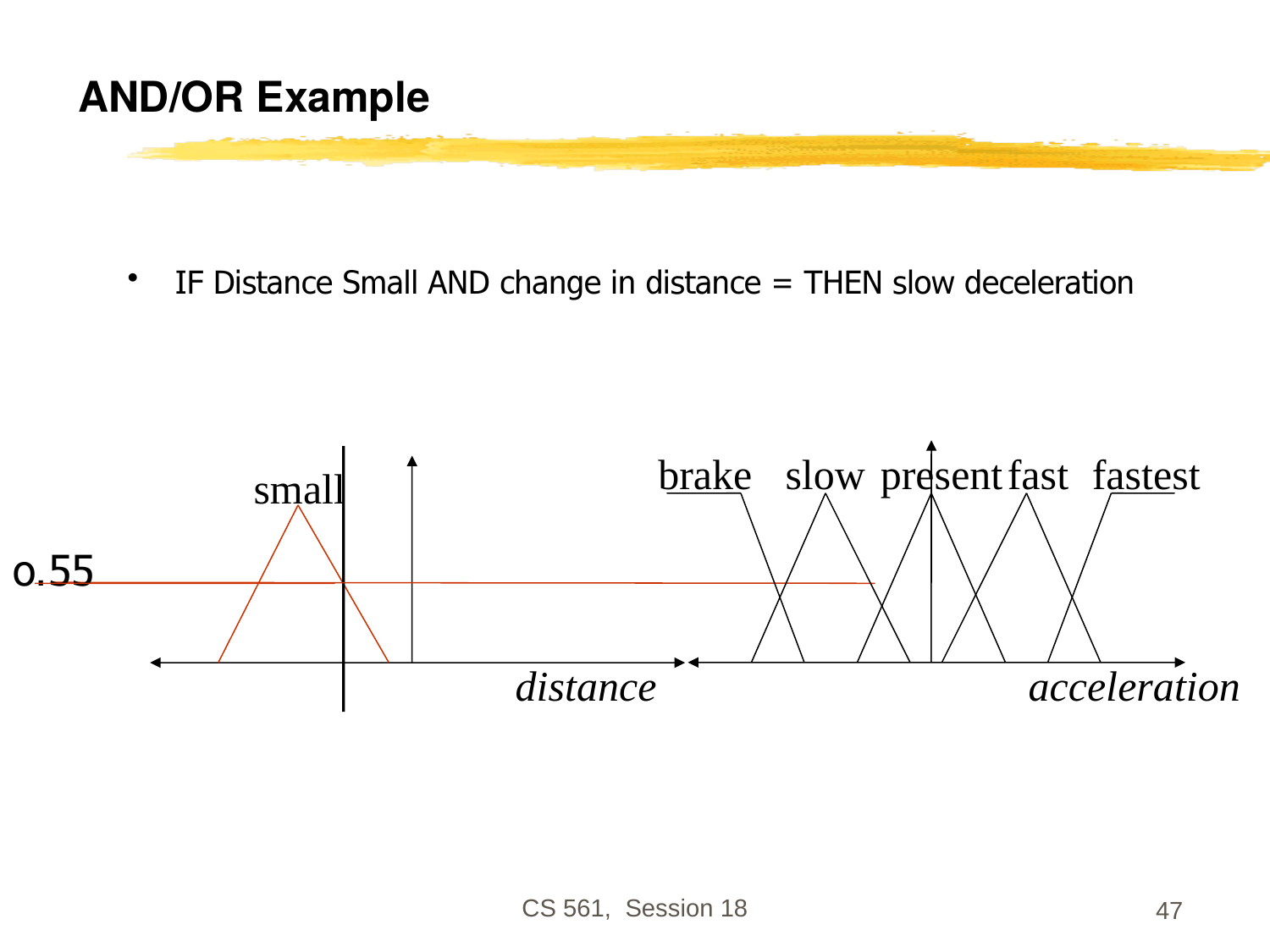

# AND/OR Example
IF Distance Small AND change in distance = THEN slow deceleration

brake
slow
present
fast
fastest

small

o.55

acceleration
distance

CS 561,  Session 18
47